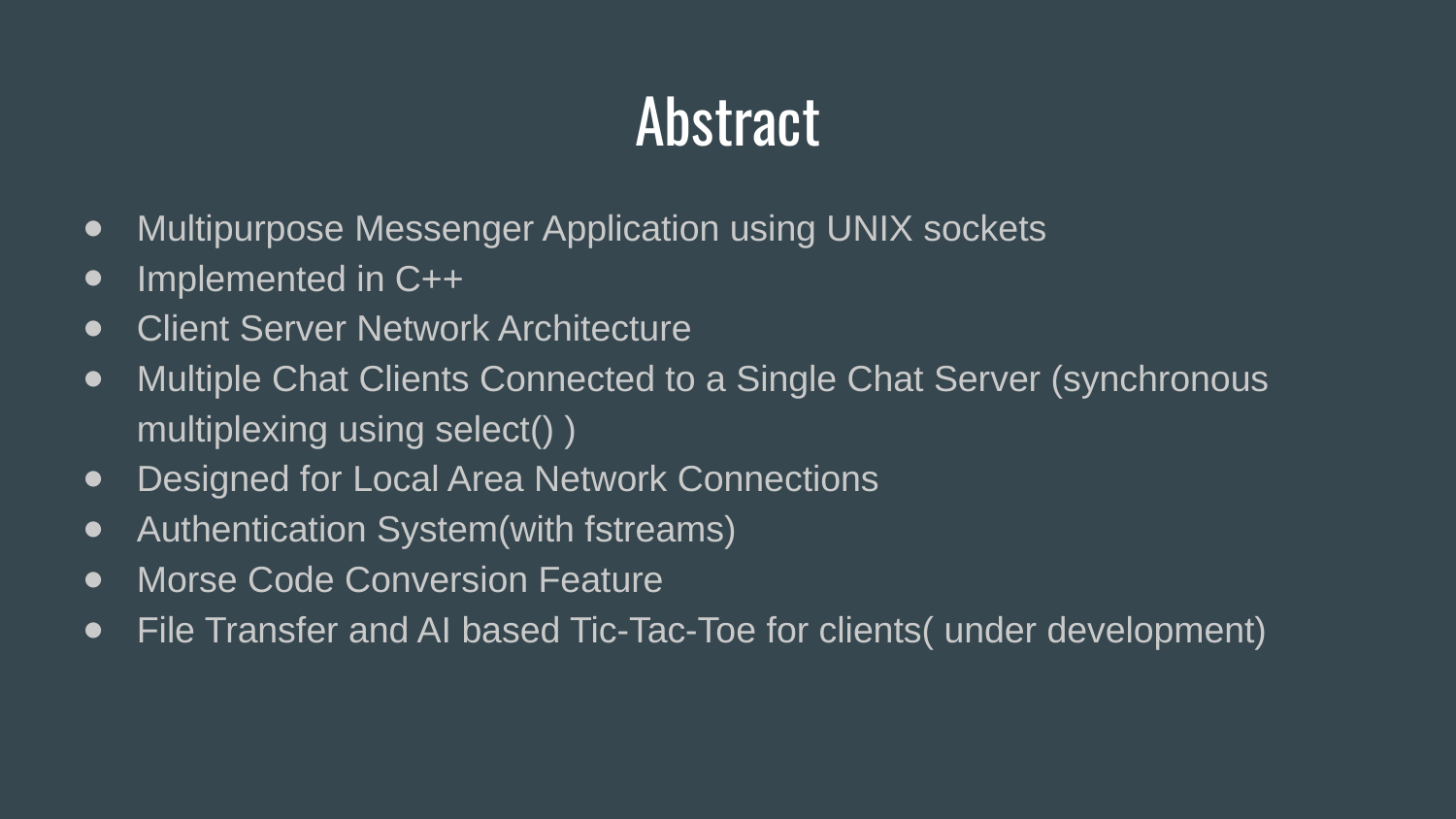

Abstract
Multipurpose Messenger Application using UNIX sockets
Implemented in C++
Client Server Network Architecture
Multiple Chat Clients Connected to a Single Chat Server (synchronous multiplexing using select() )
Designed for Local Area Network Connections
Authentication System(with fstreams)
Morse Code Conversion Feature
File Transfer and AI based Tic-Tac-Toe for clients( under development)